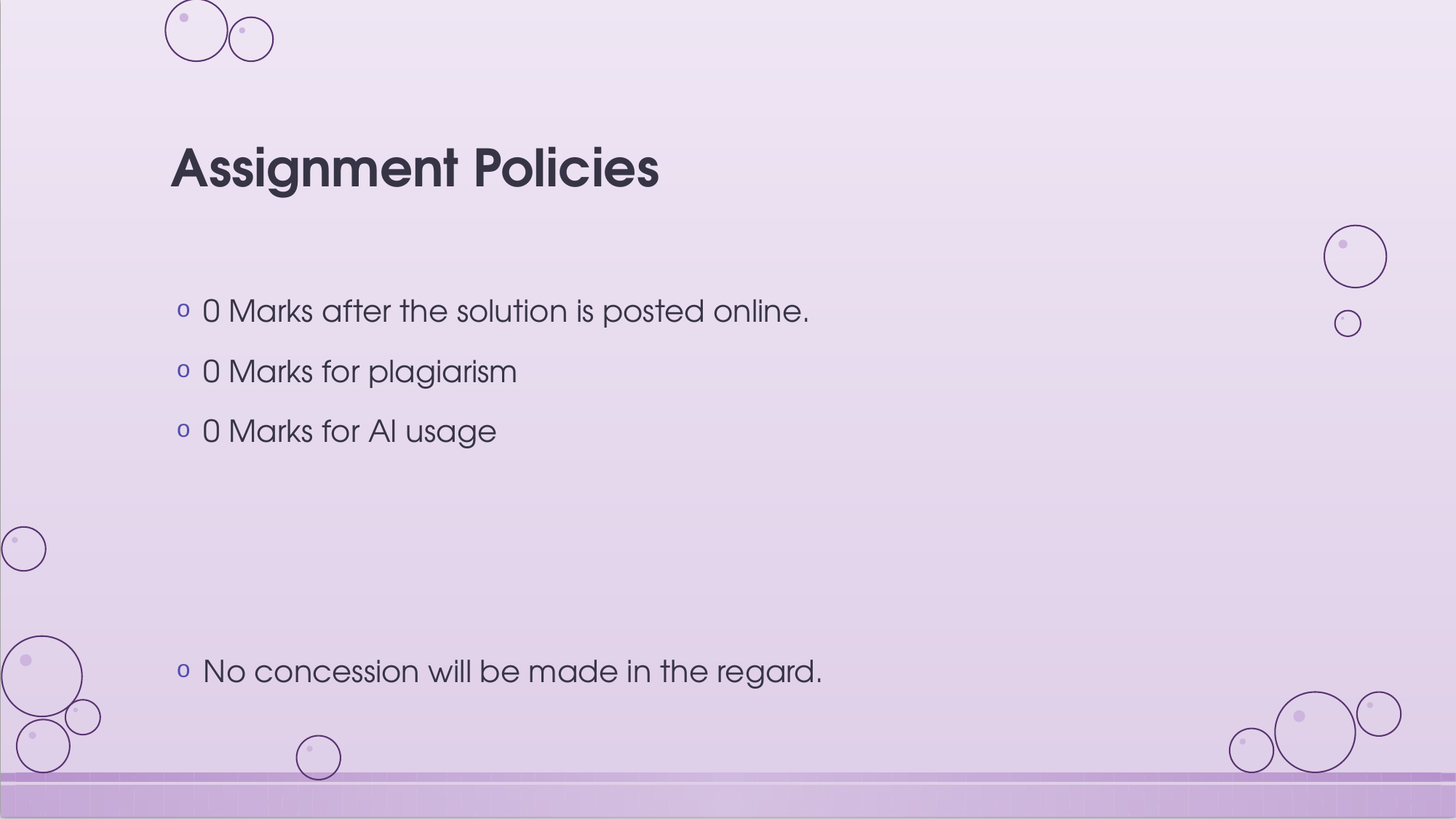

# Assignment Policies

0 Marks after the solution is posted online.
0 Marks for plagiarism
0 Marks for AI usage

No concession will be made in the regard.